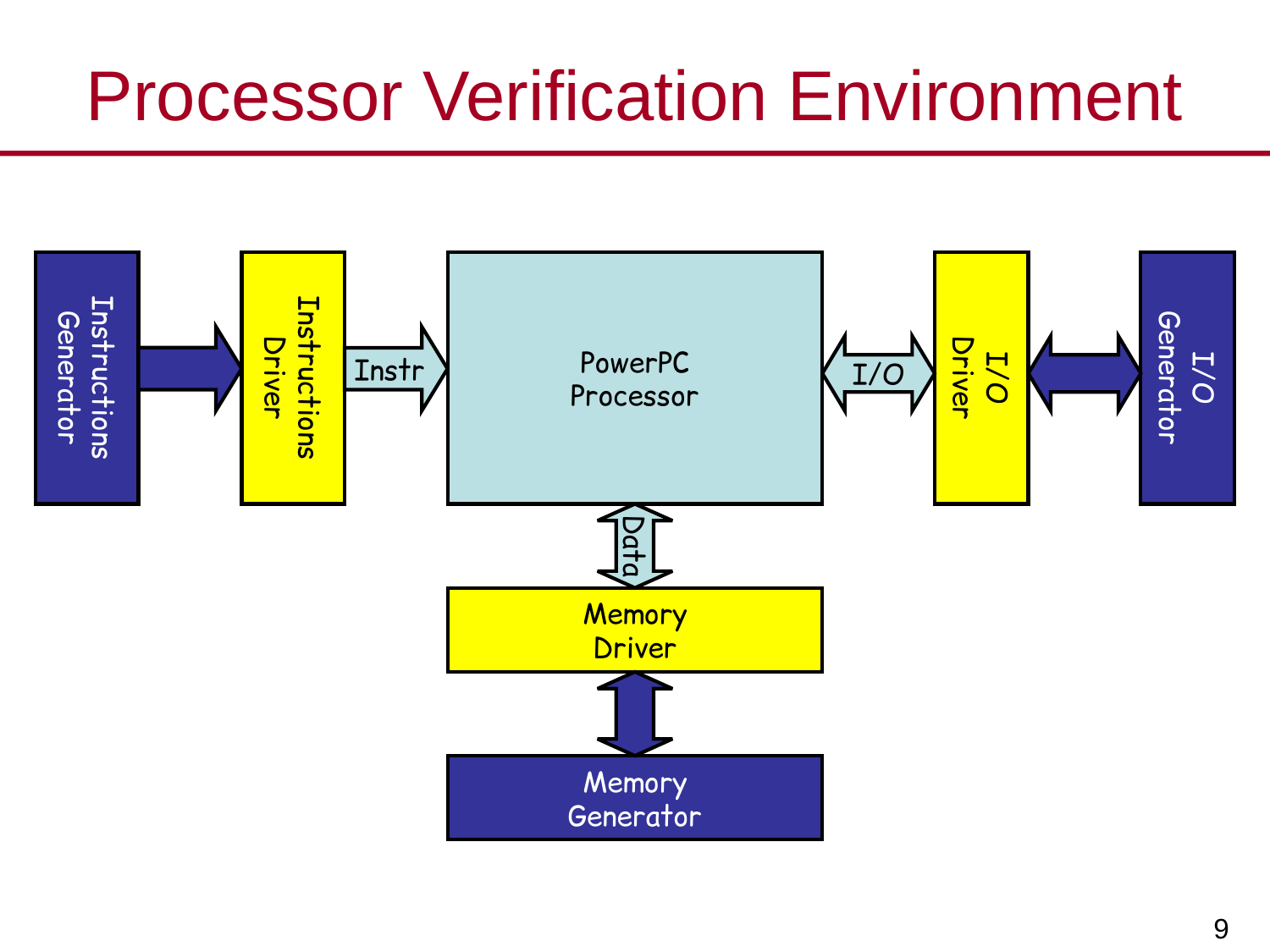

# Processor Verification Environment
Instructions
Generator

Instructions
Driver
PowerPC
Processor
I/O
Driver
I/O
Generator

Instr
I/O
Data
Memory
Driver

Memory
Generator